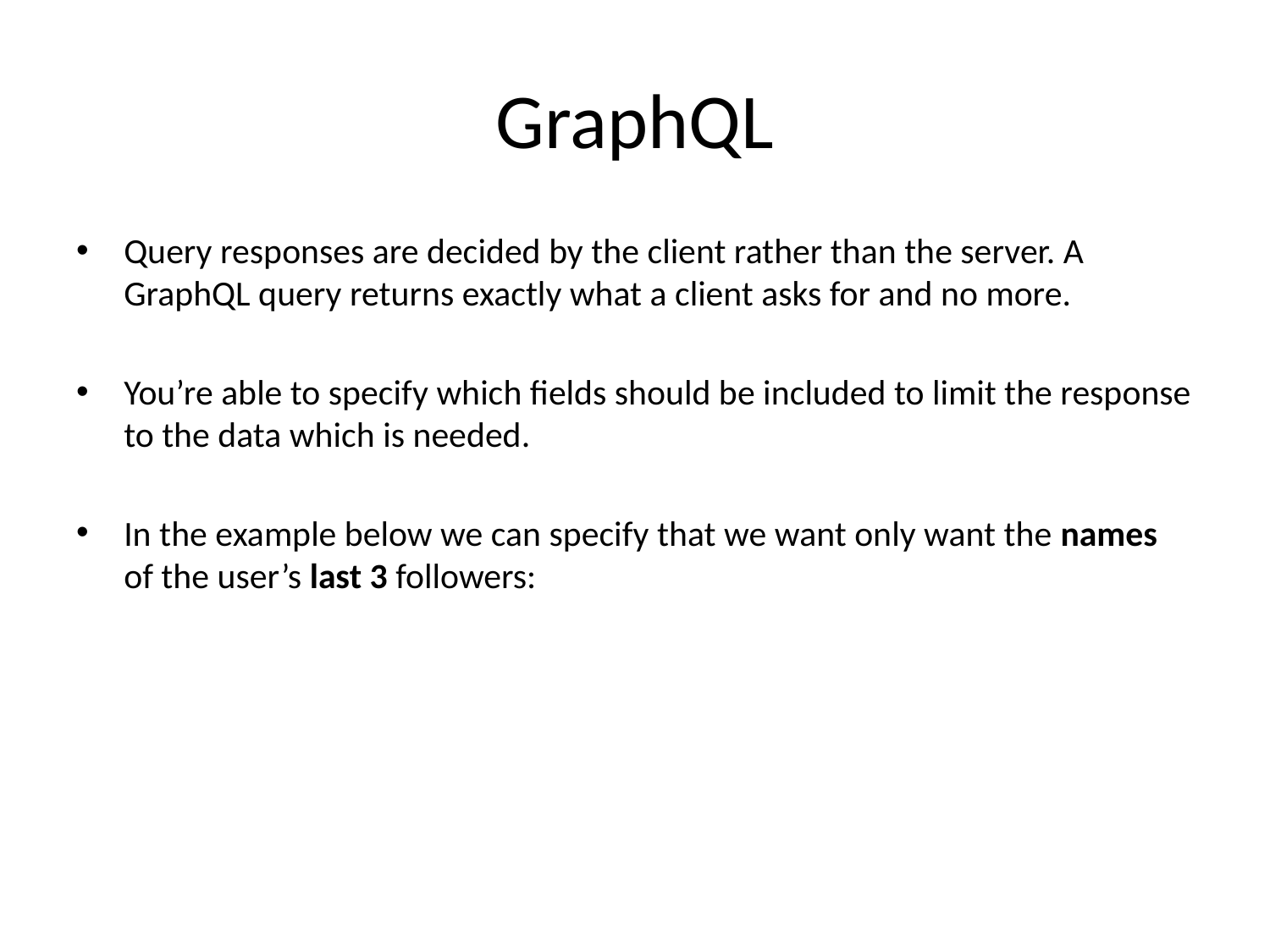

# GraphQL
Query responses are decided by the client rather than the server. A GraphQL query returns exactly what a client asks for and no more.

You’re able to specify which fields should be included to limit the response to the data which is needed.

In the example below we can specify that we want only want the names of the user’s last 3 followers: